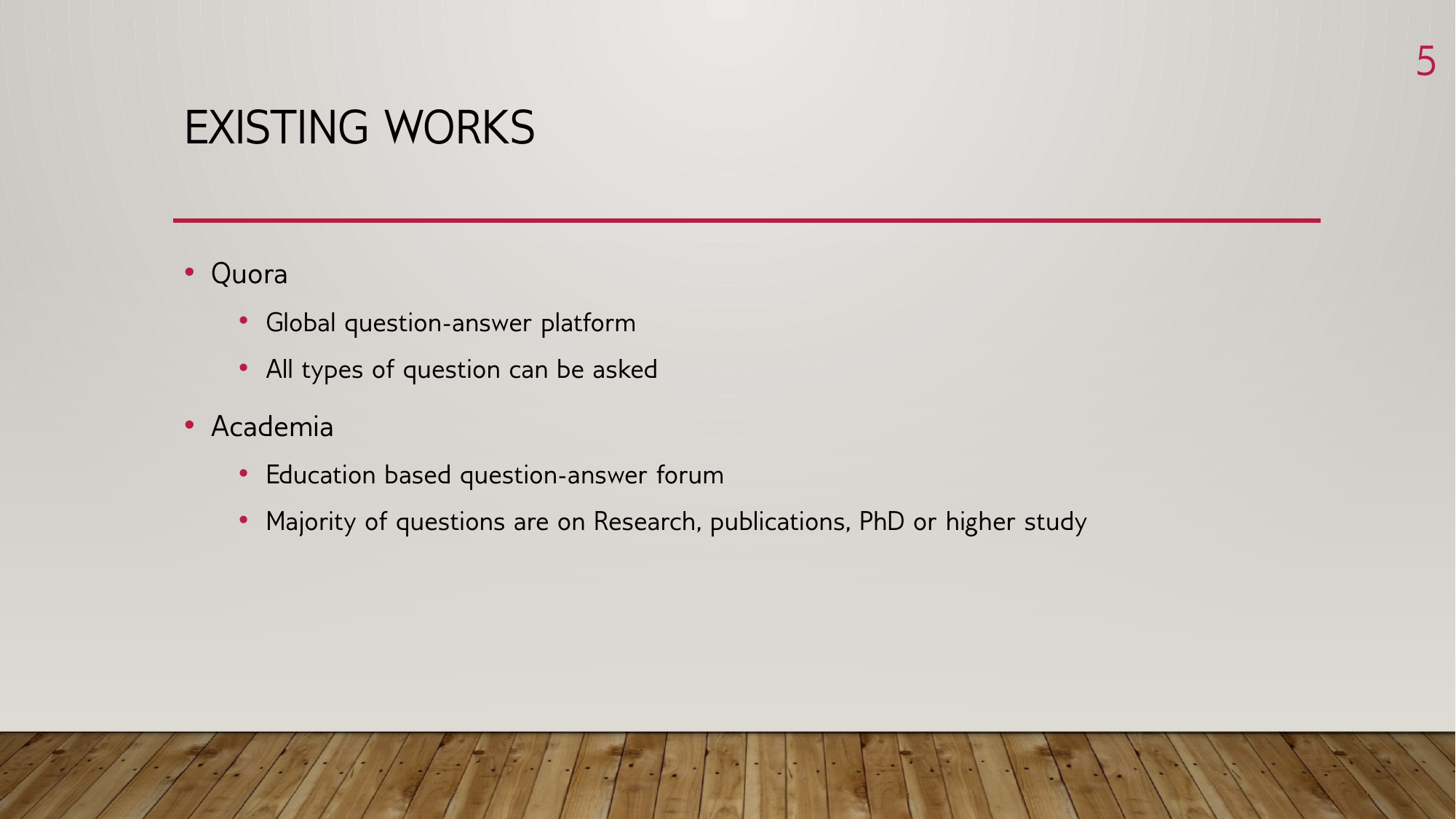

5
# Existing works
Quora
Global question-answer platform
All types of question can be asked
Academia
Education based question-answer forum
Majority of questions are on Research, publications, PhD or higher study